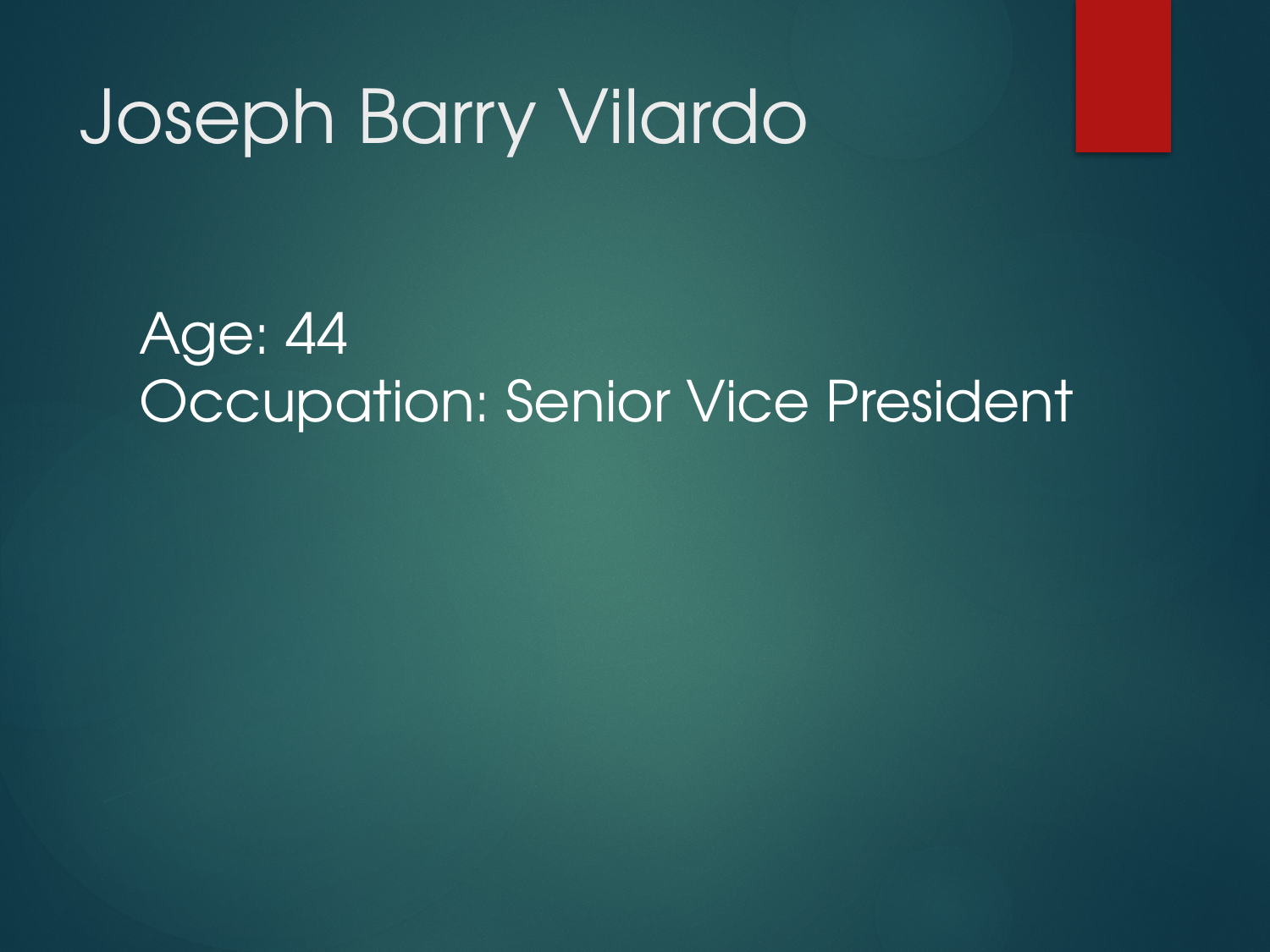

# Joseph Barry Vilardo

Age: 44
Occupation: Senior Vice President